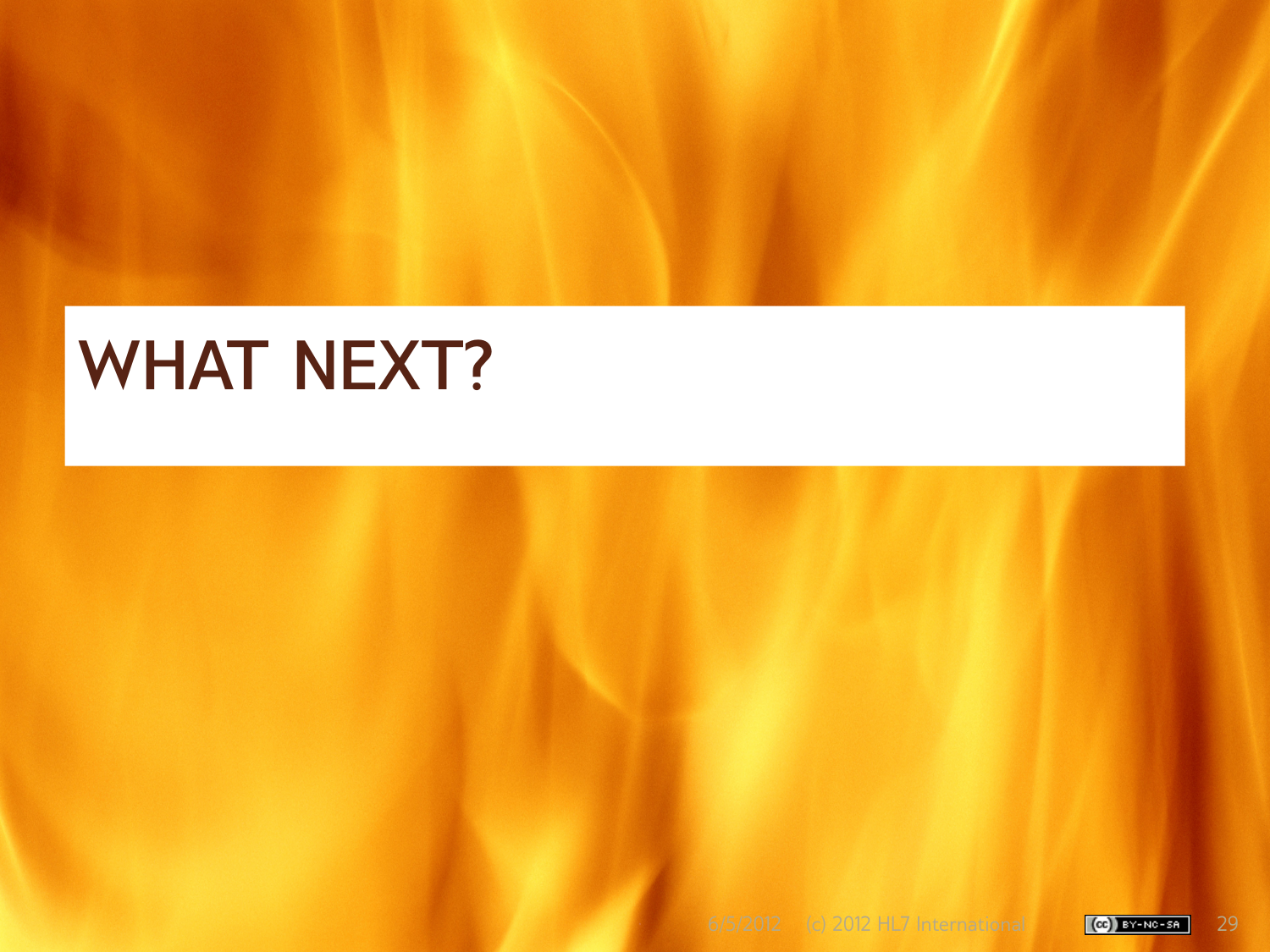

# What next?
6/5/2012
(c) 2012 HL7 International
29